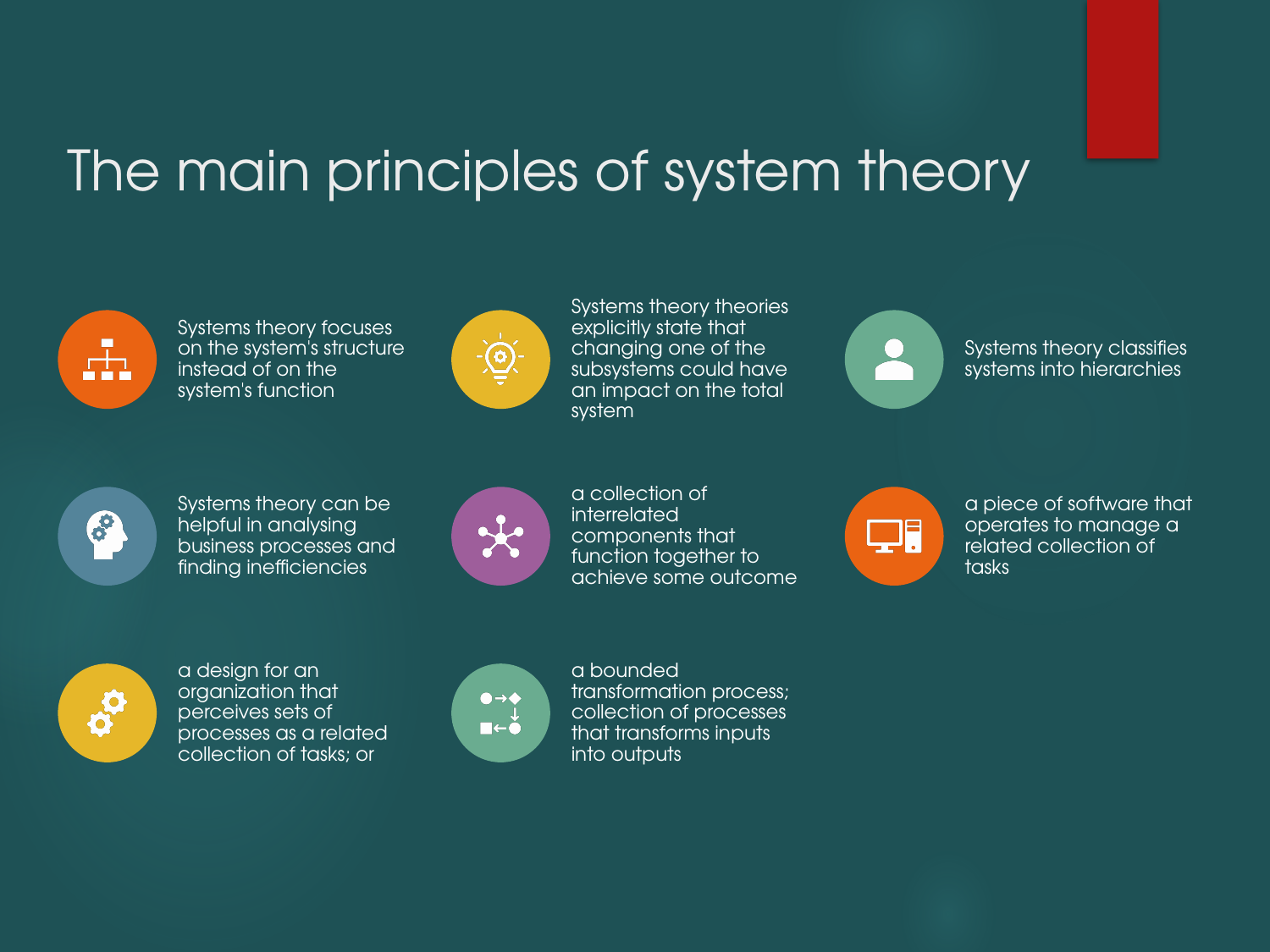

# The main principles of system theory
Systems theory focuses on the system's structure instead of on the system's function
Systems theory theories explicitly state that changing one of the subsystems could have an impact on the total system
Systems theory classifies systems into hierarchies
Systems theory can be helpful in analysing business processes and finding inefficiencies
a collection of interrelated components that function together to achieve some outcome
a piece of software that operates to manage a related collection of tasks
a design for an organization that perceives sets of processes as a related collection of tasks; or
a bounded transformation process; collection of processes that transforms inputs into outputs